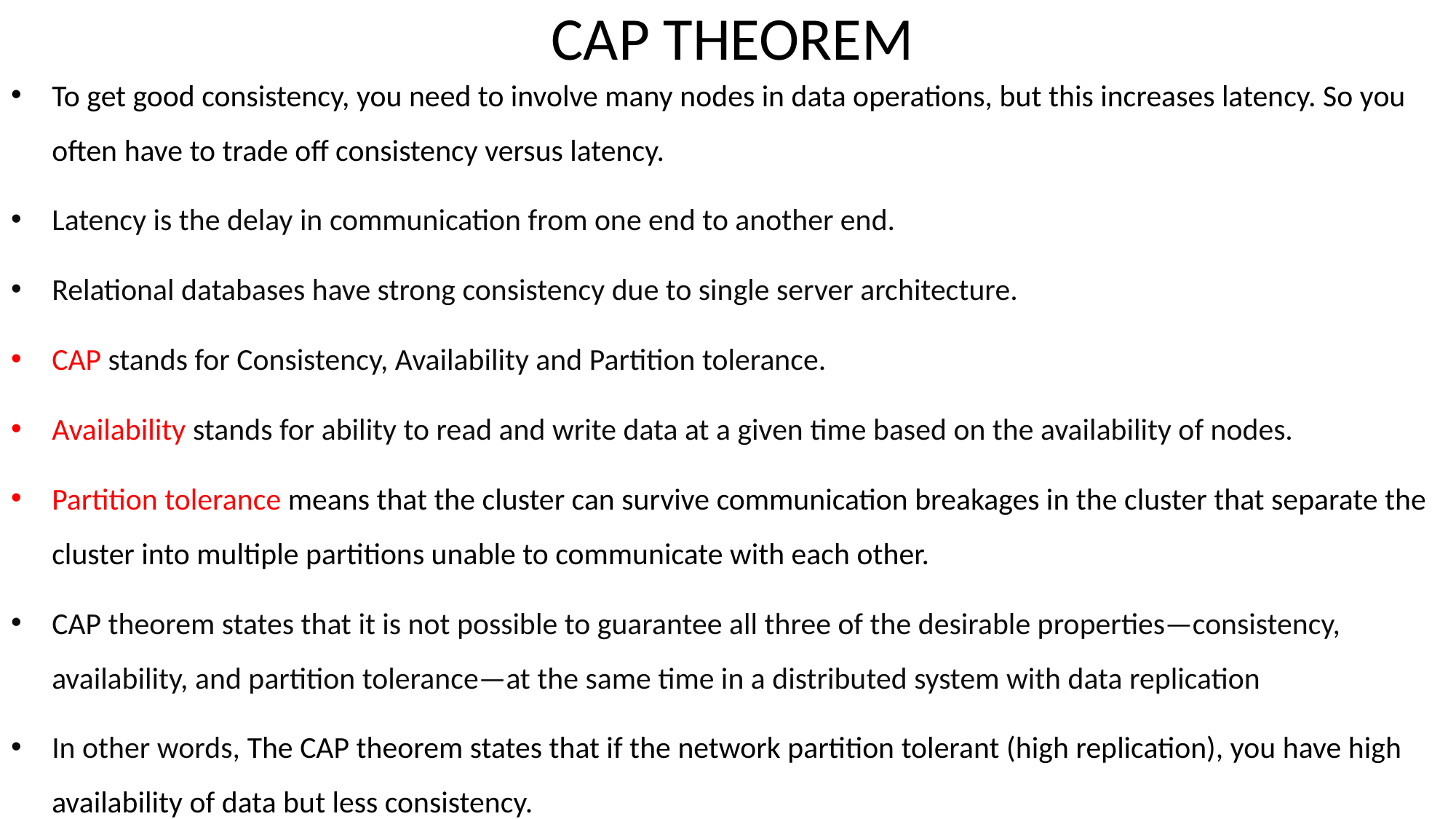

# CAP THEOREM
To get good consistency, you need to involve many nodes in data operations, but this increases latency. So you often have to trade off consistency versus latency.
Latency is the delay in communication from one end to another end.
Relational databases have strong consistency due to single server architecture.
CAP stands for Consistency, Availability and Partition tolerance.
Availability stands for ability to read and write data at a given time based on the availability of nodes.
Partition tolerance means that the cluster can survive communication breakages in the cluster that separate the cluster into multiple partitions unable to communicate with each other.
CAP theorem states that it is not possible to guarantee all three of the desirable properties—consistency, availability, and partition tolerance—at the same time in a distributed system with data replication
In other words, The CAP theorem states that if the network partition tolerant (high replication), you have high availability of data but less consistency.